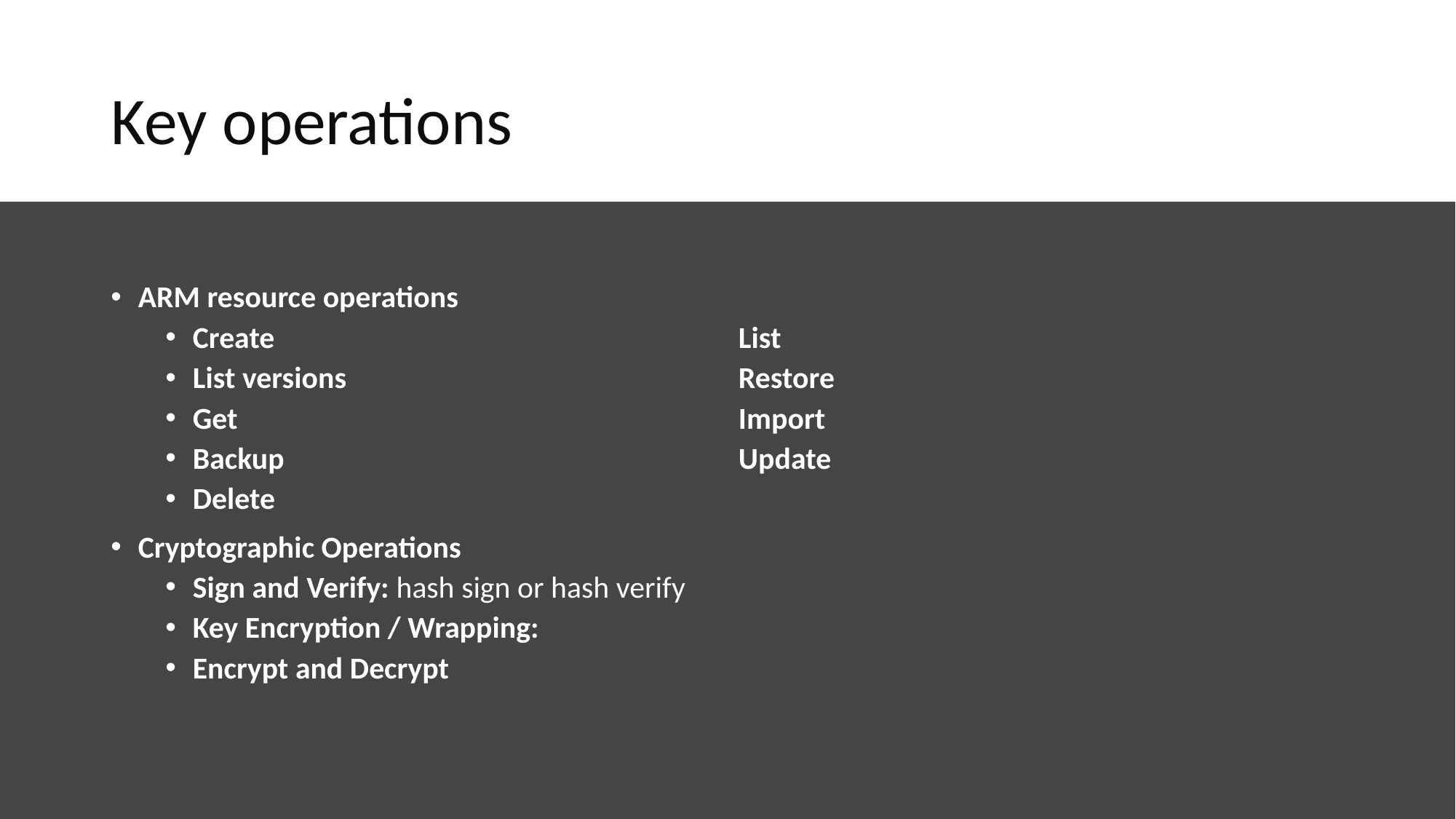

# Key operations

ARM resource operations
Create					List
List versions				Restore
Get					Import
Backup					Update
Delete
Cryptographic Operations
Sign and Verify: hash sign or hash verify
Key Encryption / Wrapping:
Encrypt and Decrypt